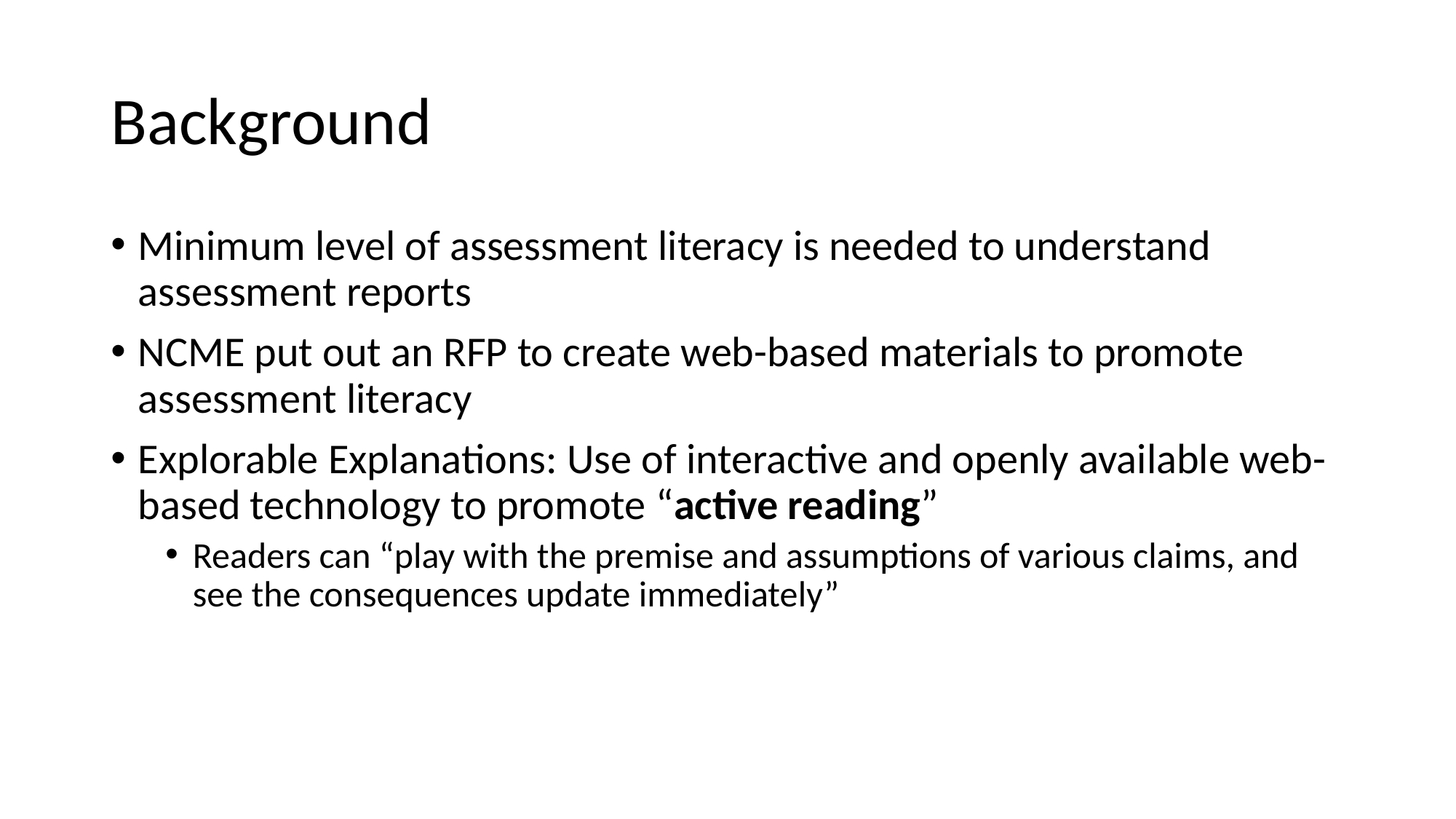

# Background
Minimum level of assessment literacy is needed to understand assessment reports
NCME put out an RFP to create web-based materials to promote assessment literacy
Explorable Explanations: Use of interactive and openly available web-based technology to promote “active reading”
Readers can “play with the premise and assumptions of various claims, and see the consequences update immediately”